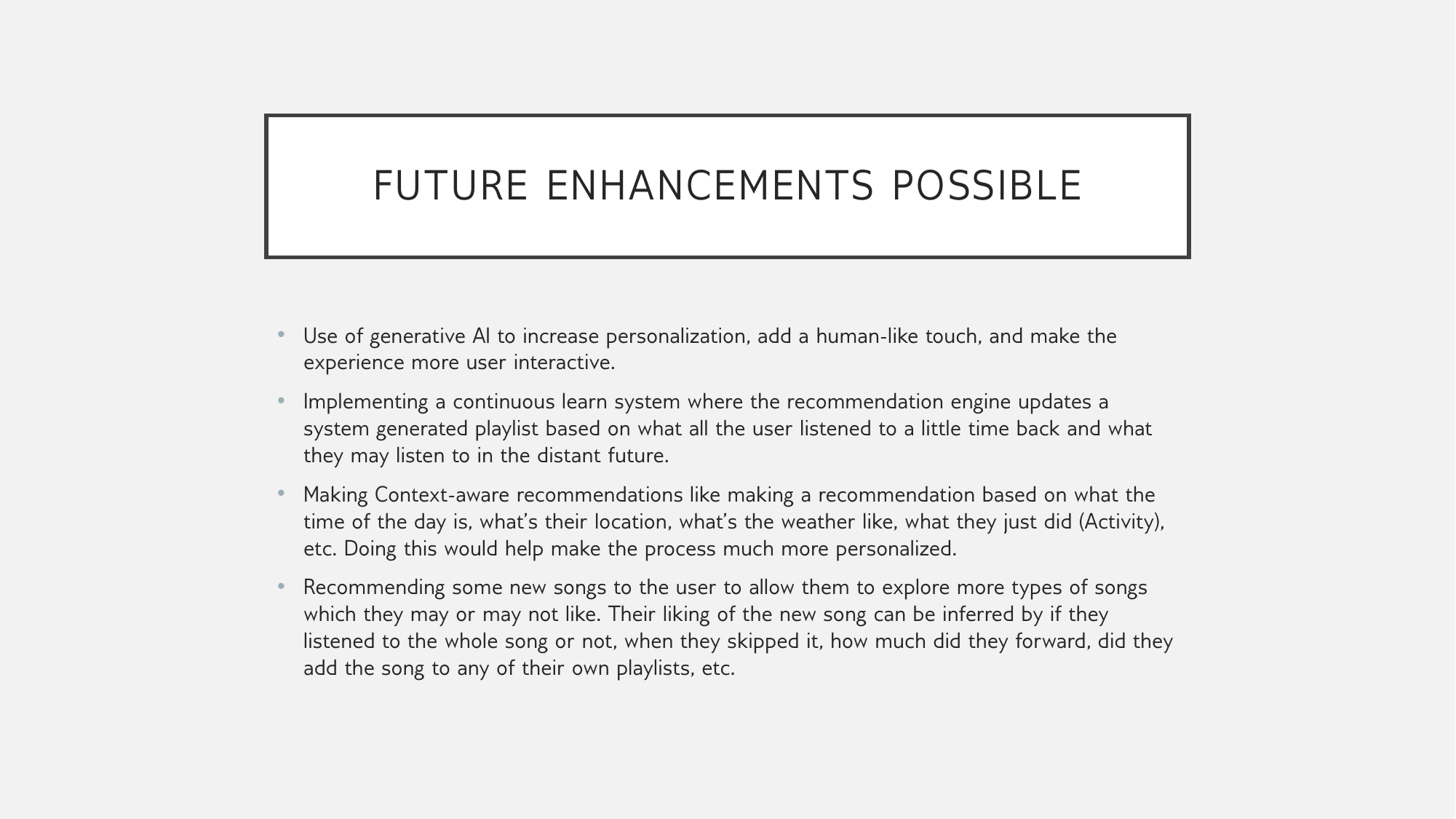

# Future Enhancements Possible
Use of generative AI to increase personalization, add a human-like touch, and make the experience more user interactive.
Implementing a continuous learn system where the recommendation engine updates a system generated playlist based on what all the user listened to a little time back and what they may listen to in the distant future.
⁠⁠Making Context-aware recommendations like making a recommendation based on what the time of the day is, what’s their location, what’s the weather like, what they just did (Activity), etc. Doing this would help make the process much more personalized.
Recommending some new songs to the user to allow them to explore more types of songs which they may or may not like. Their liking of the new song can be inferred by if they listened to the whole song or not, when they skipped it, how much did they forward, did they add the song to any of their own playlists, etc.